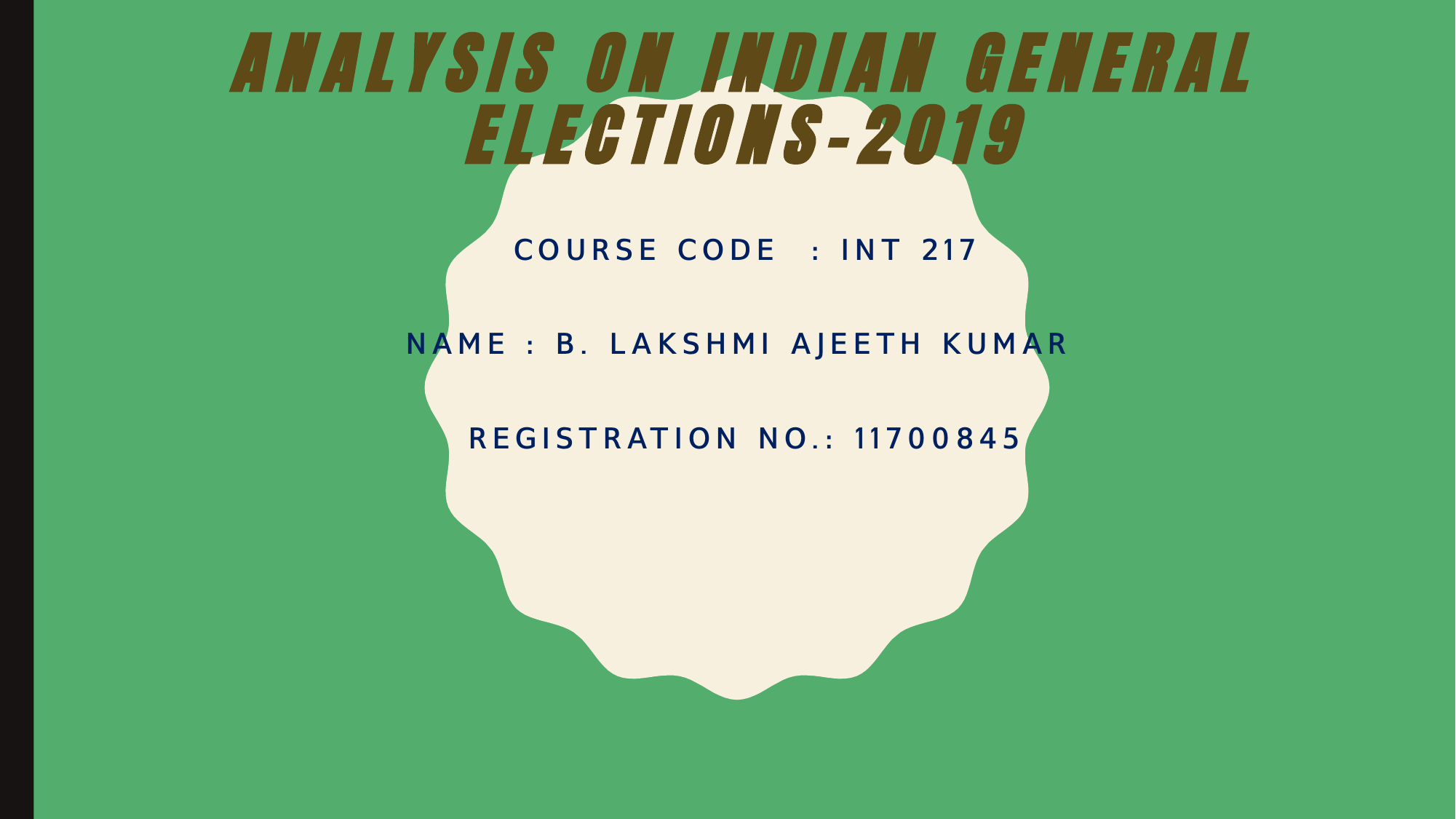

# Analysis on Indian General Elections-2019
Course Code  : INT 217

Name : B. Lakshmi Ajeeth Kumar

Registration No.: 11700845